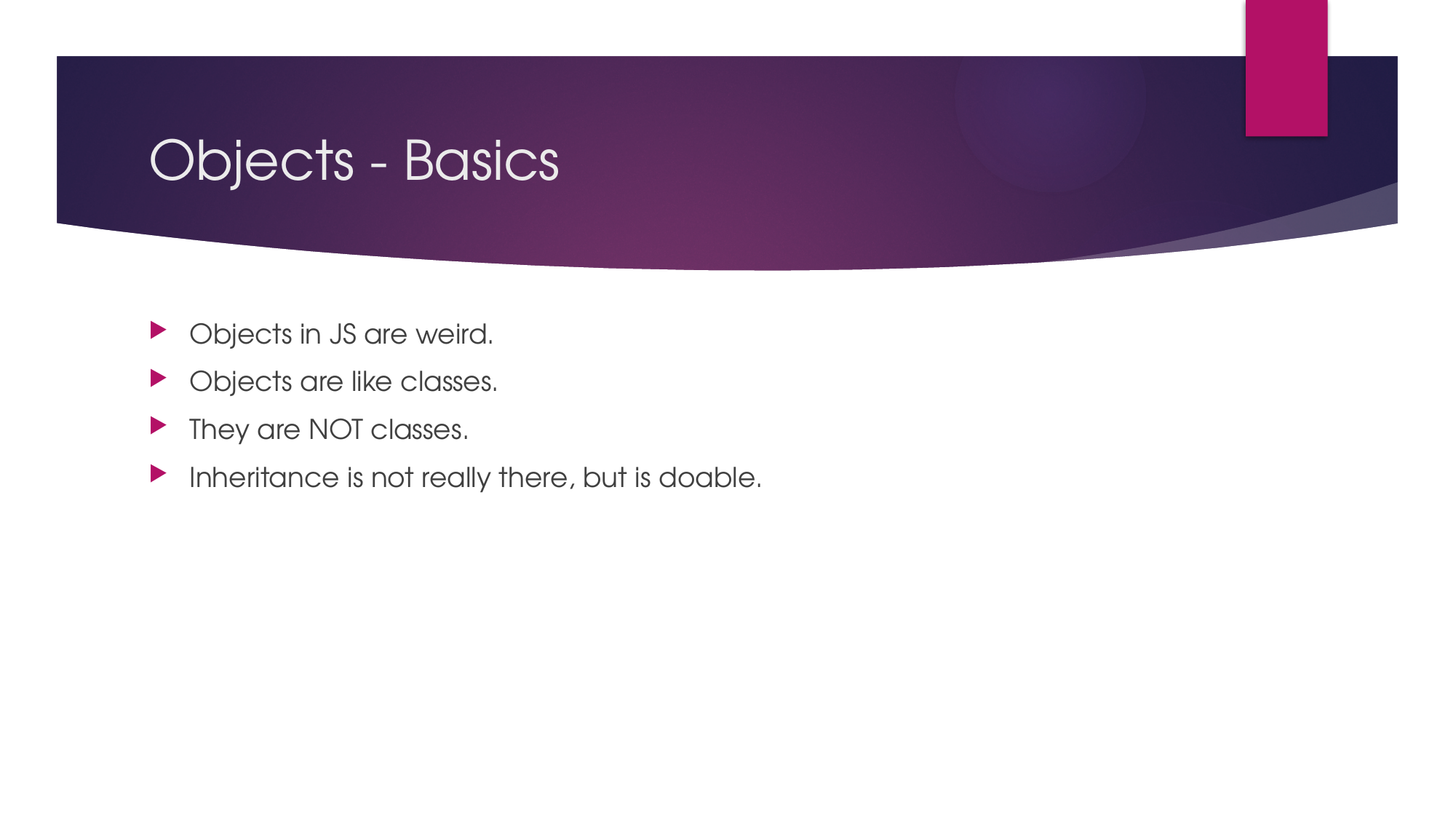

# Objects - Basics
Objects in JS are weird.
Objects are like classes.
They are NOT classes.
Inheritance is not really there, but is doable.